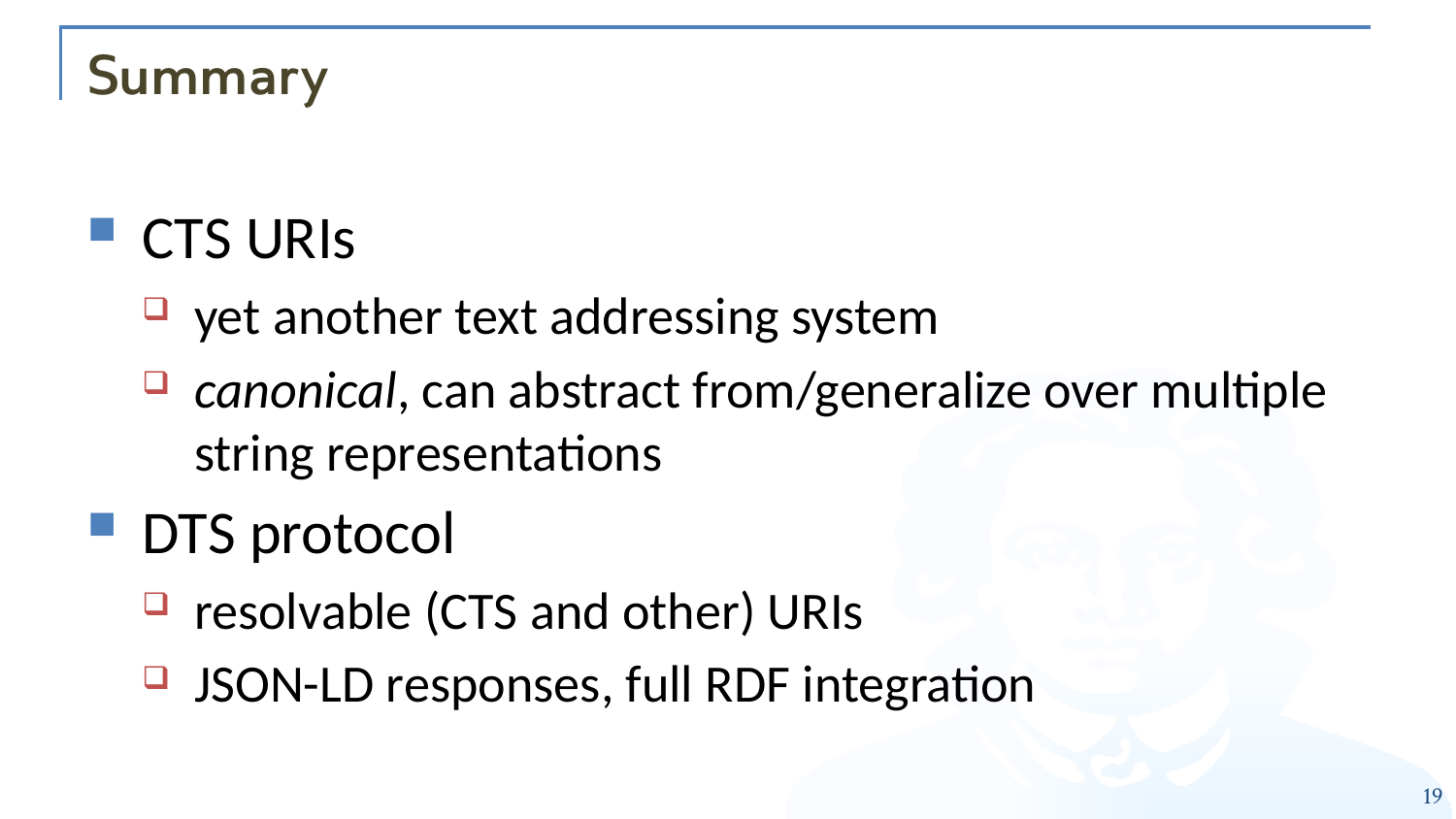

# Summary
CTS URIs
yet another text addressing system
canonical, can abstract from/generalize over multiple string representations
DTS protocol
resolvable (CTS and other) URIs
JSON-LD responses, full RDF integration
19